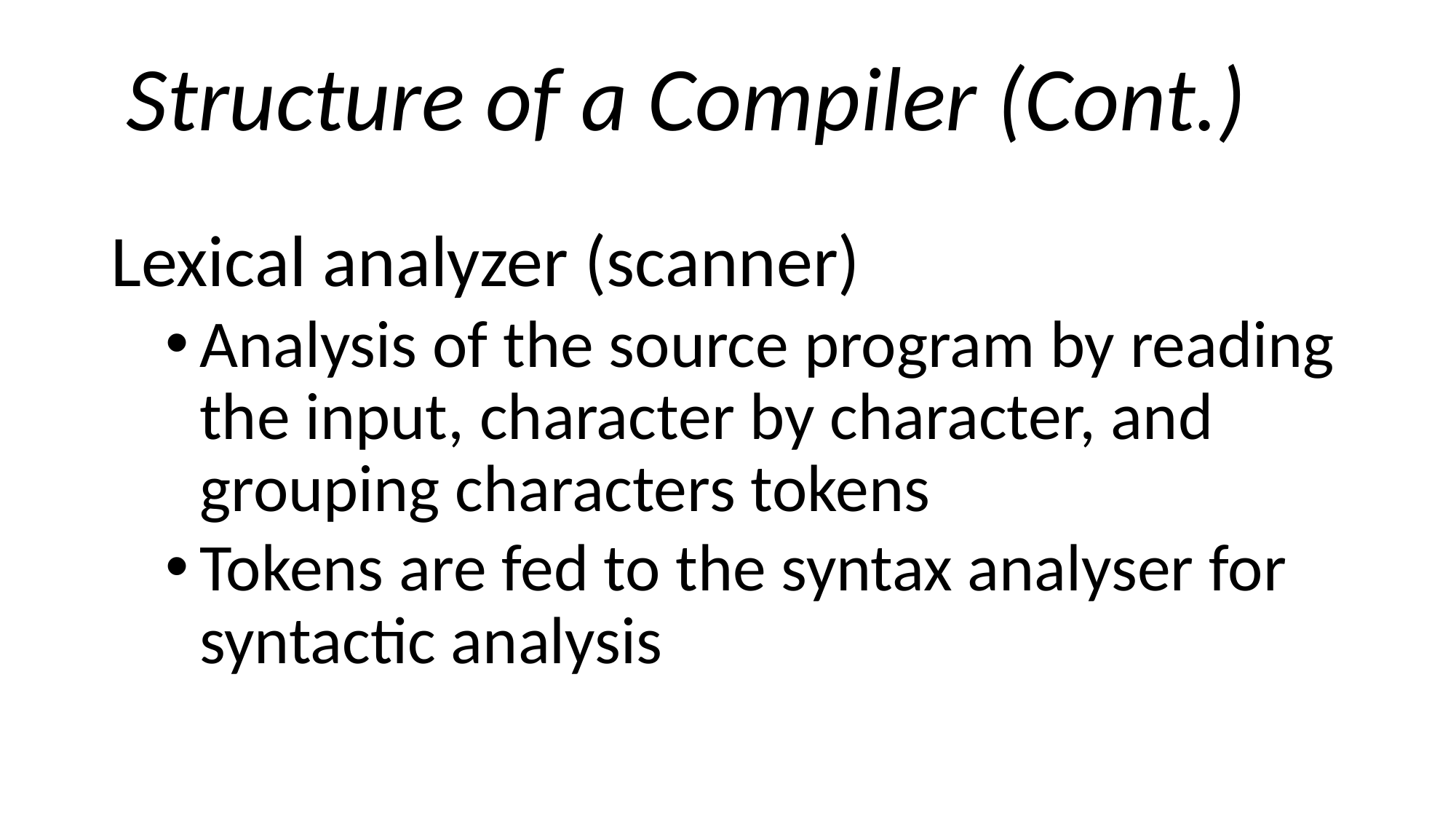

# Structure of a Compiler (Cont.)
Lexical analyzer (scanner)
Analysis of the source program by reading the input, character by character, and grouping characters tokens
Tokens are fed to the syntax analyser for syntactic analysis